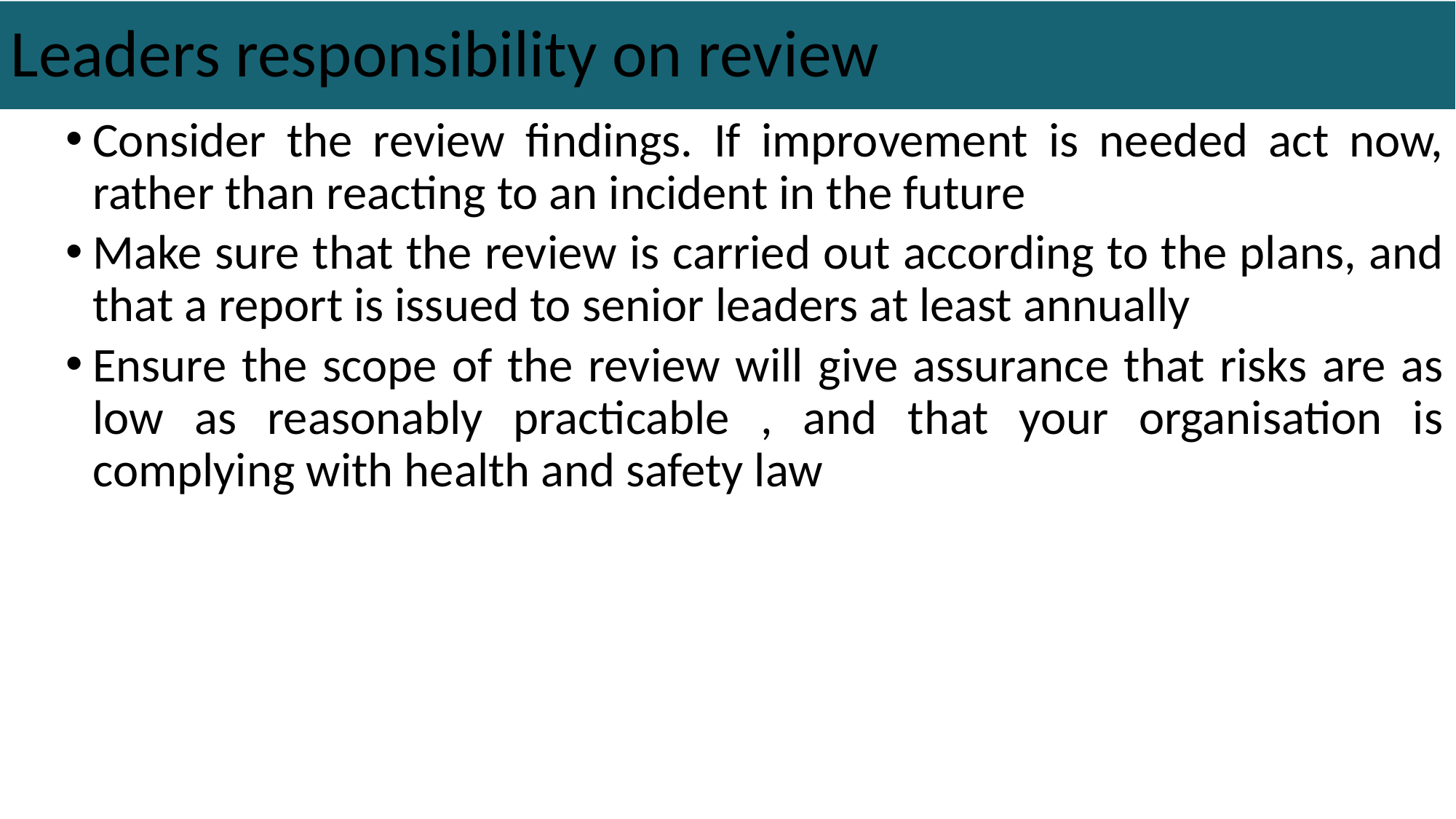

# Leaders responsibility on review
Consider the review findings. If improvement is needed act now, rather than reacting to an incident in the future
Make sure that the review is carried out according to the plans, and that a report is issued to senior leaders at least annually
Ensure the scope of the review will give assurance that risks are as low as reasonably practicable , and that your organisation is complying with health and safety law